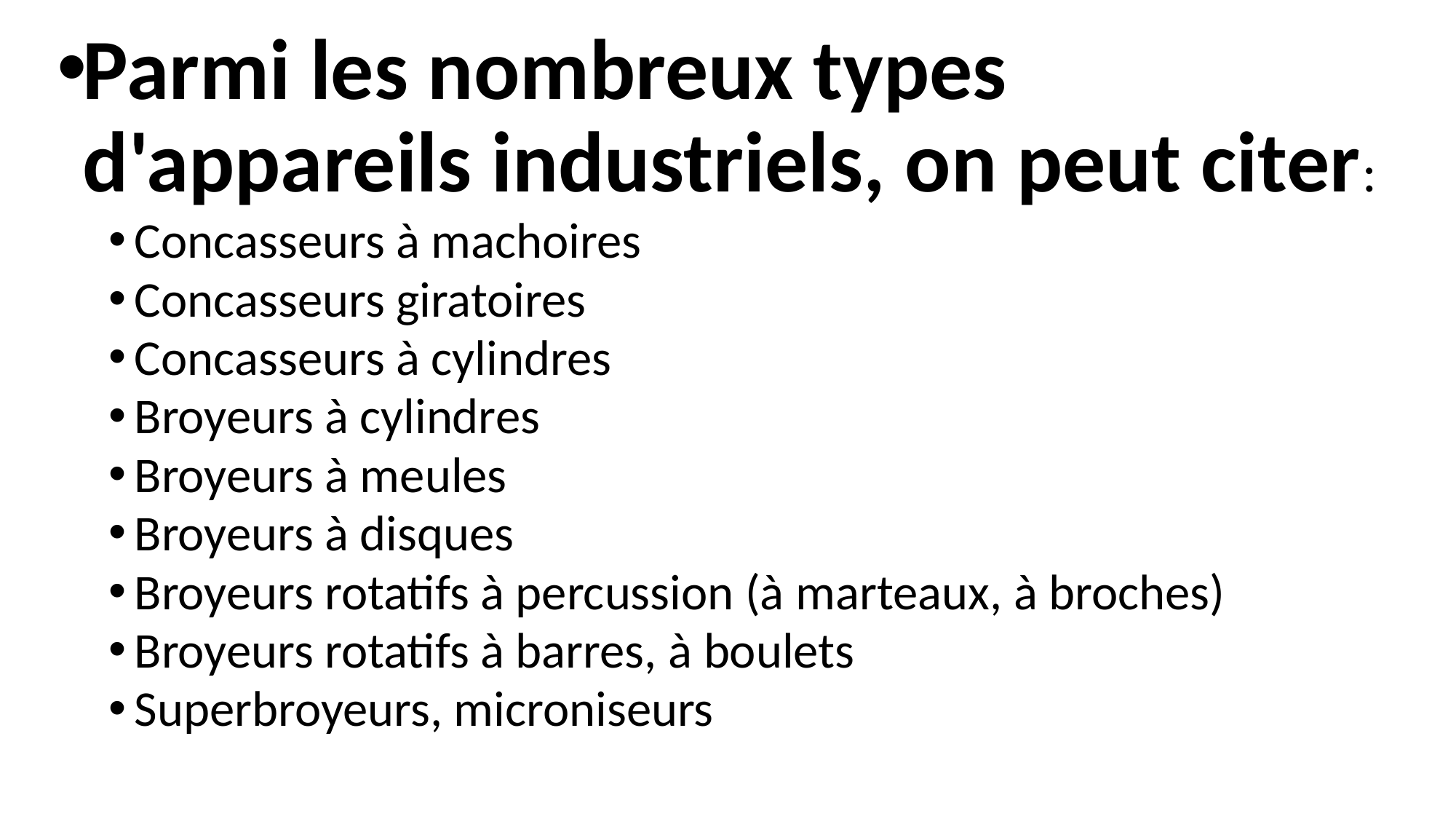

Parmi les nombreux types d'appareils industriels, on peut citer:
Concasseurs à machoires
Concasseurs giratoires
Concasseurs à cylindres
Broyeurs à cylindres
Broyeurs à meules
Broyeurs à disques
Broyeurs rotatifs à percussion (à marteaux, à broches)
Broyeurs rotatifs à barres, à boulets
Superbroyeurs, microniseurs